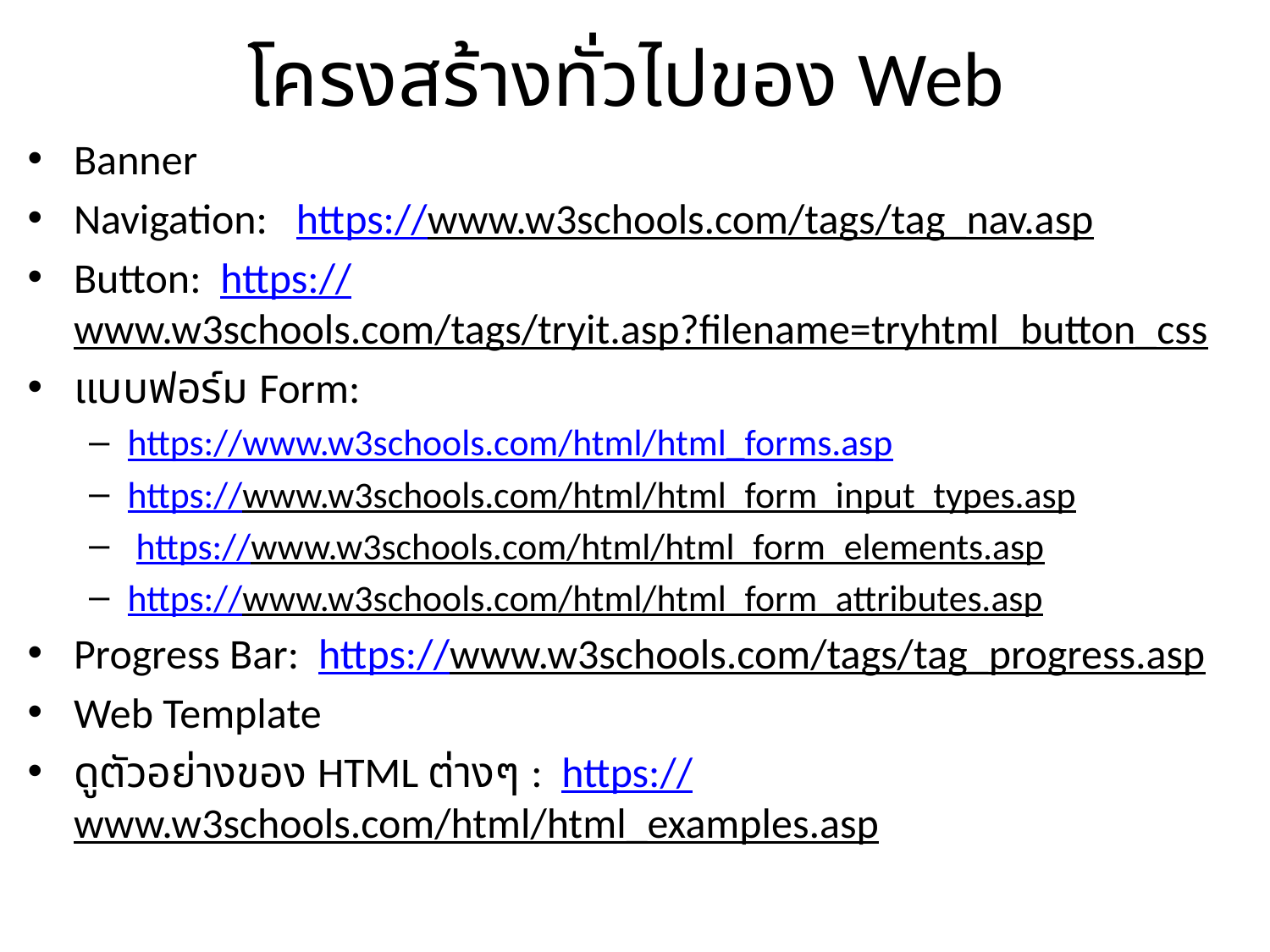

# โครงสร้างทั่วไปของ Web
Banner
Navigation:   https://www.w3schools.com/tags/tag_nav.asp
Button:  https://www.w3schools.com/tags/tryit.asp?filename=tryhtml_button_css
แบบฟอร์ม Form:
https://www.w3schools.com/html/html_forms.asp
https://www.w3schools.com/html/html_form_input_types.asp
 https://www.w3schools.com/html/html_form_elements.asp
https://www.w3schools.com/html/html_form_attributes.asp
Progress Bar:  https://www.w3schools.com/tags/tag_progress.asp
Web Template
ดูตัวอย่างของ HTML ต่างๆ :  https://www.w3schools.com/html/html_examples.asp